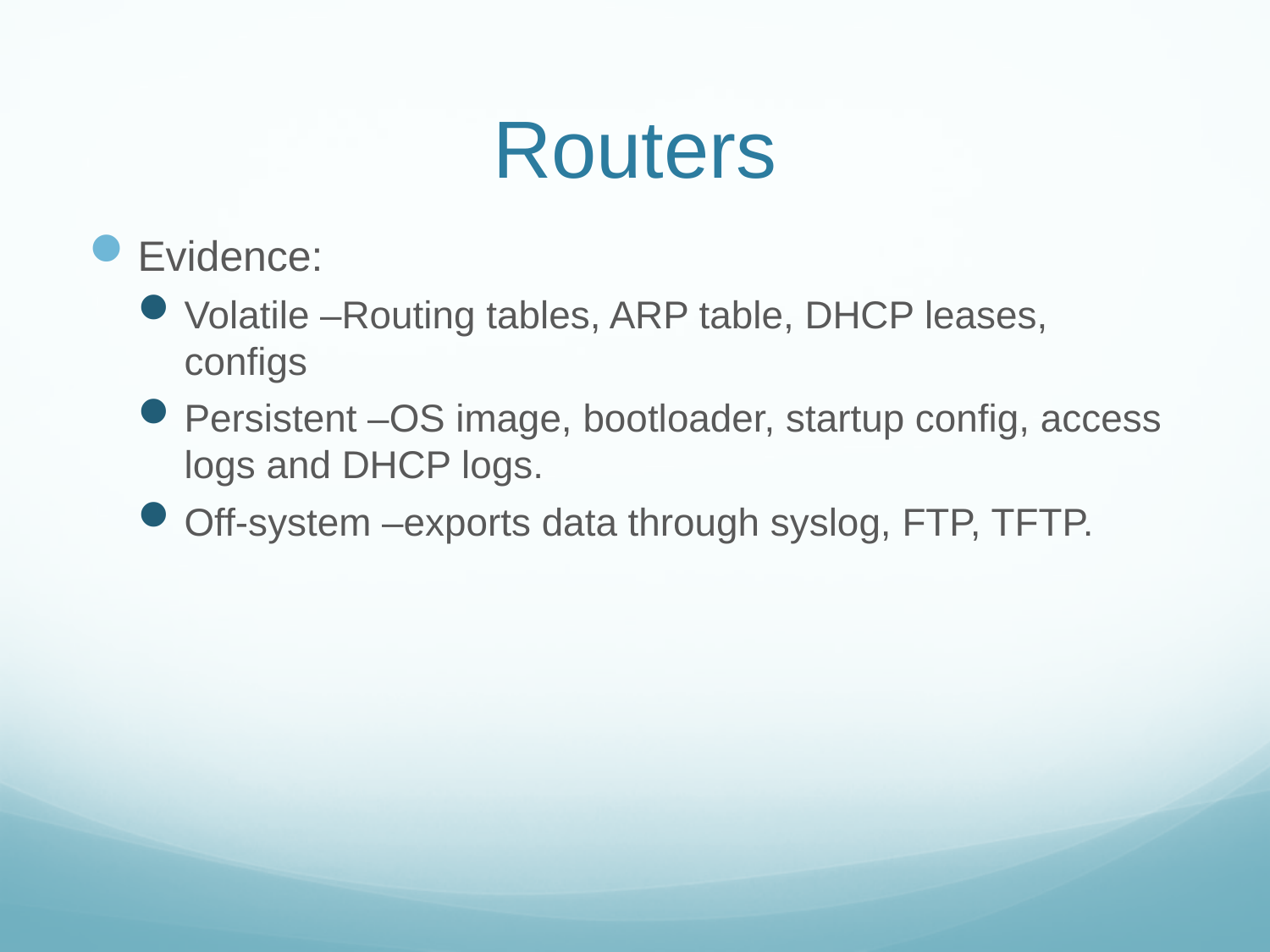

# Routers
Evidence:
Volatile –Routing tables, ARP table, DHCP leases, configs
Persistent –OS image, bootloader, startup config, access logs and DHCP logs.
Off-system –exports data through syslog, FTP, TFTP.